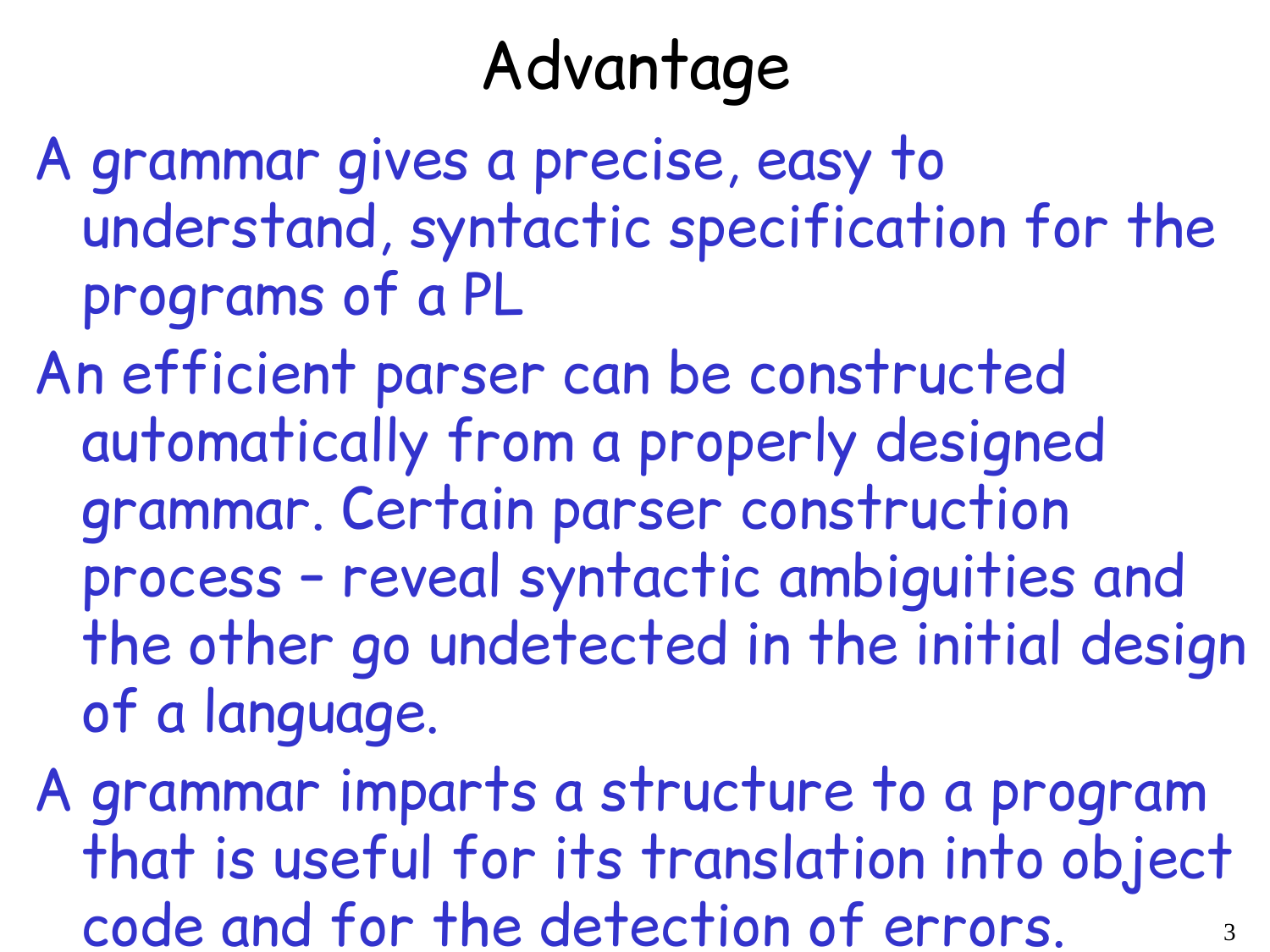

# Advantage
A grammar gives a precise, easy to understand, syntactic specification for the programs of a PL
An efficient parser can be constructed automatically from a properly designed grammar. Certain parser construction process – reveal syntactic ambiguities and the other go undetected in the initial design of a language.
A grammar imparts a structure to a program that is useful for its translation into object code and for the detection of errors.

3